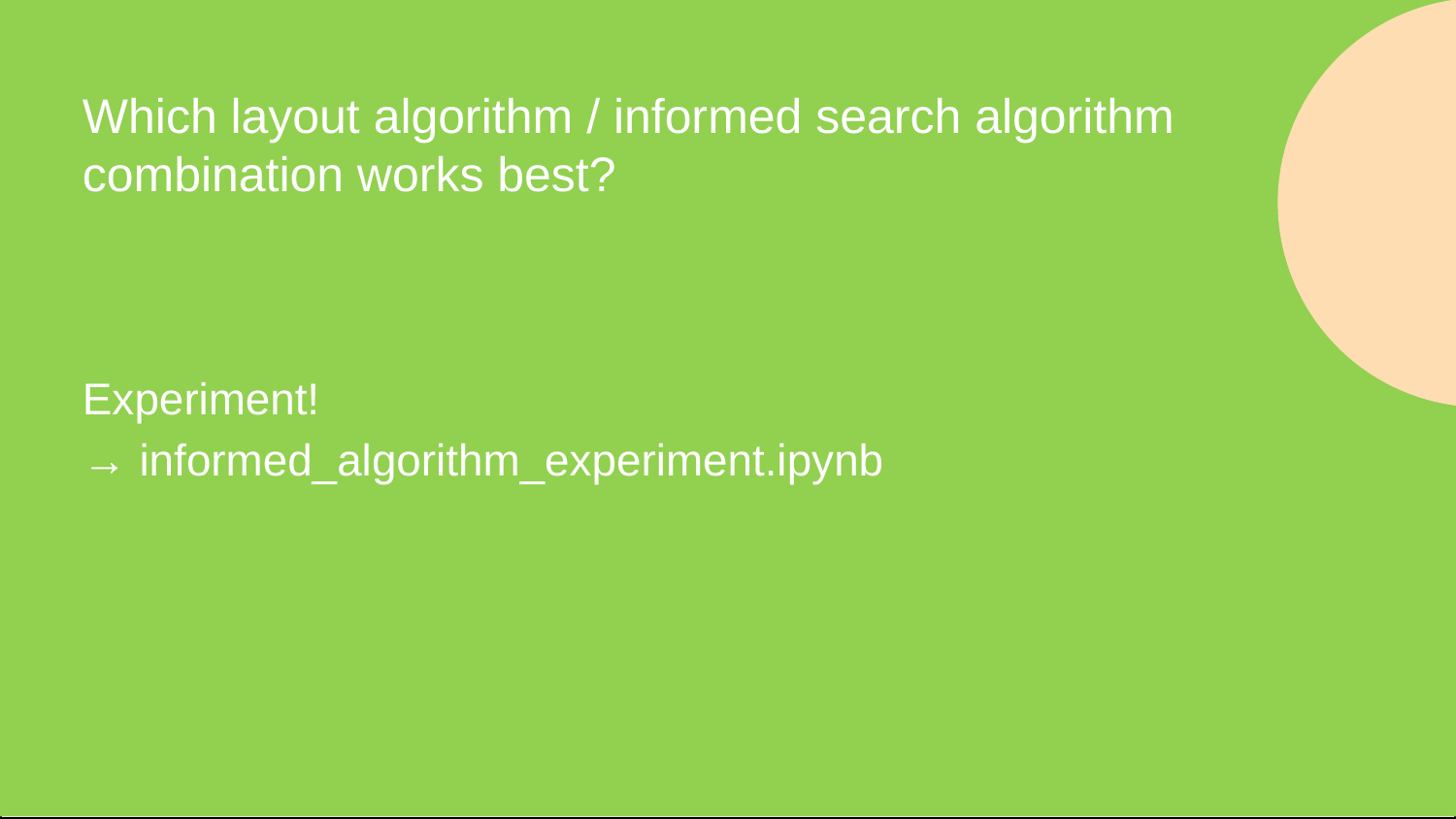

# Which layout algorithm / informed search algorithm combination works best?

Experiment!
→ informed_algorithm_experiment.ipynb